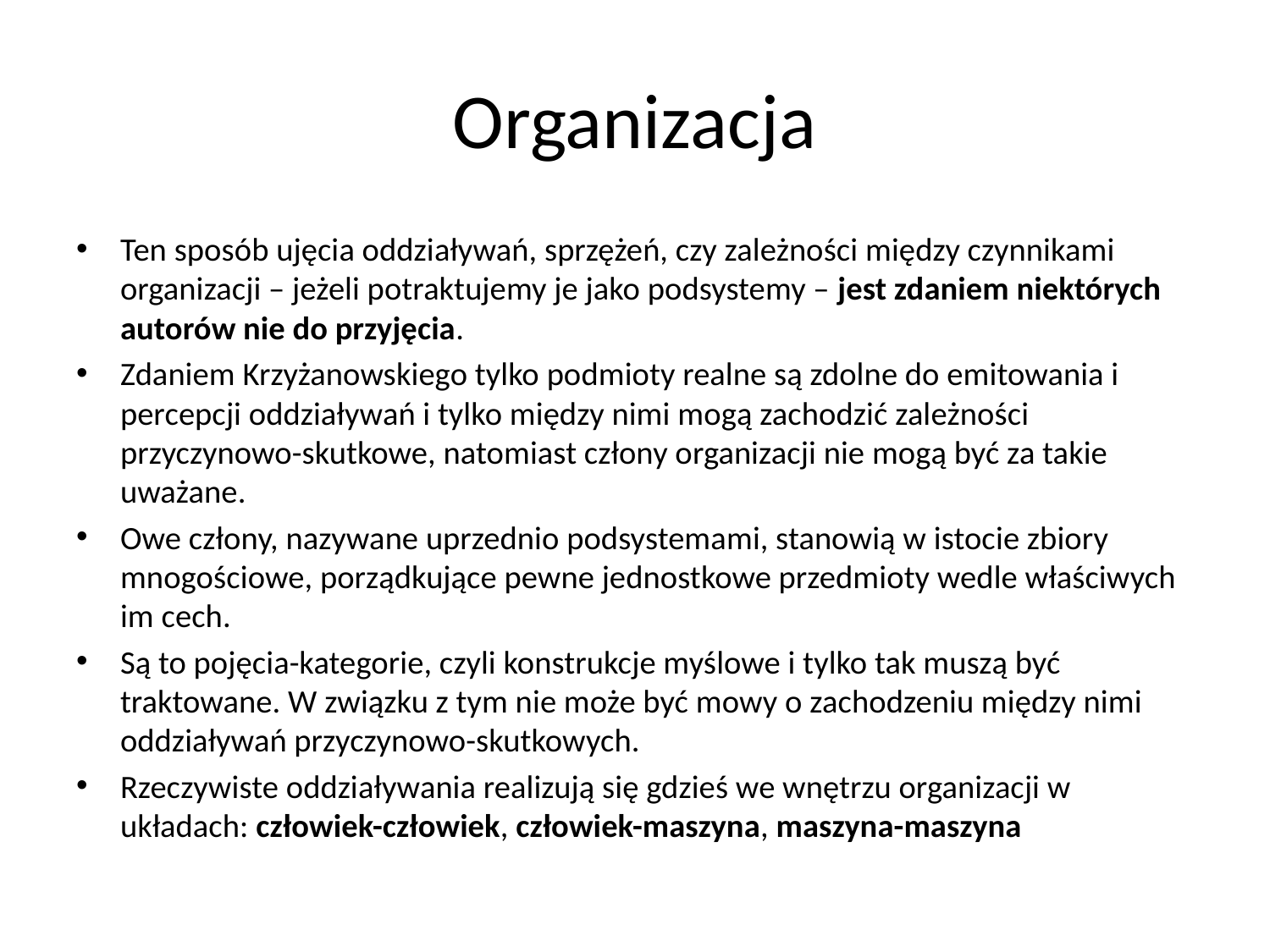

# Organizacja
Ten sposób ujęcia oddziaływań, sprzężeń, czy zależności między czynnikami organizacji – jeżeli potraktujemy je jako podsystemy – jest zdaniem niektórych autorów nie do przyjęcia.
Zdaniem Krzyżanowskiego tylko podmioty realne są zdolne do emitowania i percepcji oddziaływań i tylko między nimi mogą zachodzić zależności przyczynowo-skutkowe, natomiast człony organizacji nie mogą być za takie uważane.
Owe człony, nazywane uprzednio podsystemami, stanowią w istocie zbiory mnogościowe, porządkujące pewne jednostkowe przedmioty wedle właściwych im cech.
Są to pojęcia-kategorie, czyli konstrukcje myślowe i tylko tak muszą być traktowane. W związku z tym nie może być mowy o zachodzeniu między nimi oddziaływań przyczynowo-skutkowych.
Rzeczywiste oddziaływania realizują się gdzieś we wnętrzu organizacji w układach: człowiek-człowiek, człowiek-maszyna, maszyna-maszyna